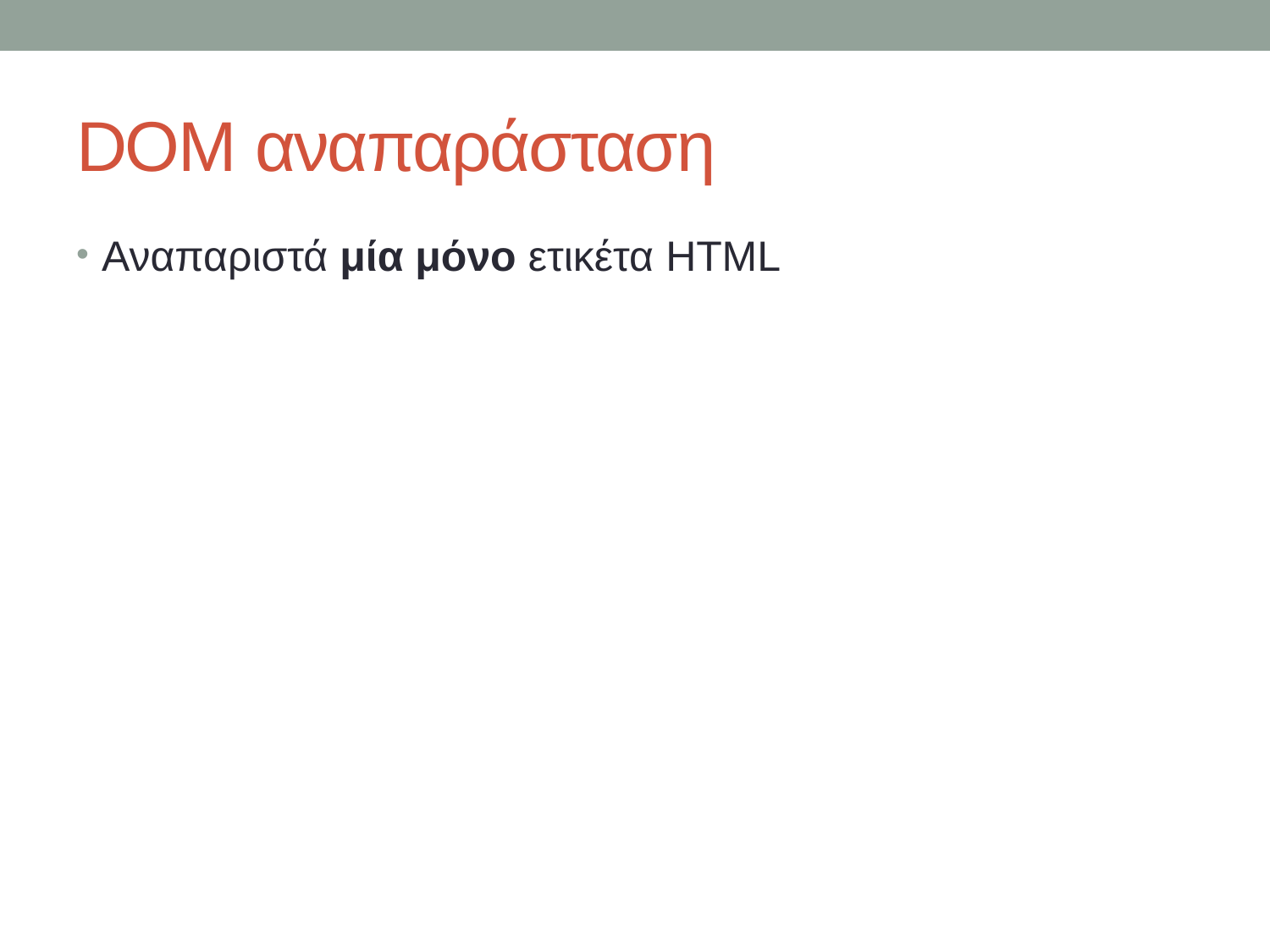

# DOM αναπαράσταση
Αναπαριστά μία μόνο ετικέτα HTML